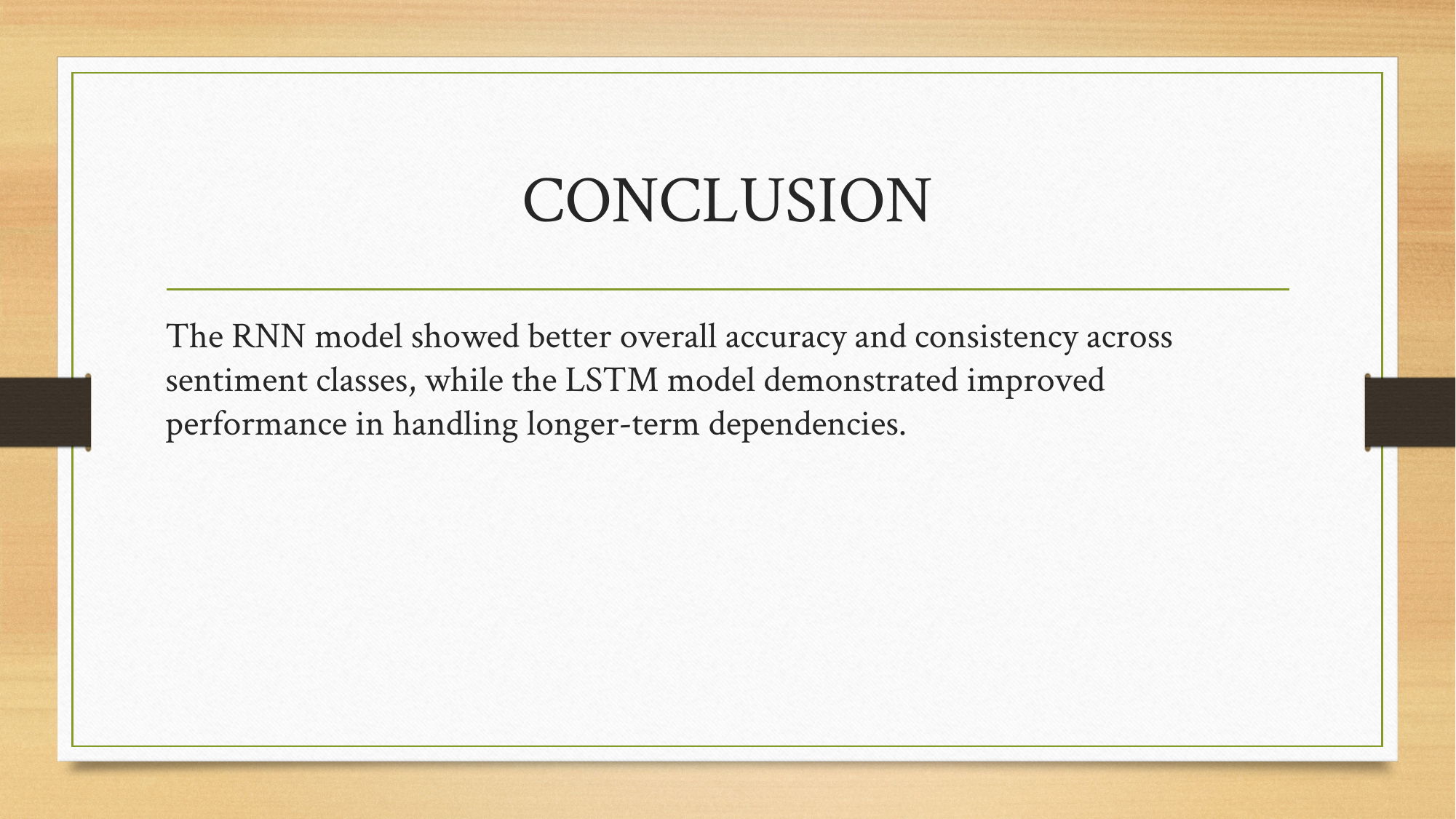

# CONCLUSION
The RNN model showed better overall accuracy and consistency across sentiment classes, while the LSTM model demonstrated improved performance in handling longer-term dependencies.